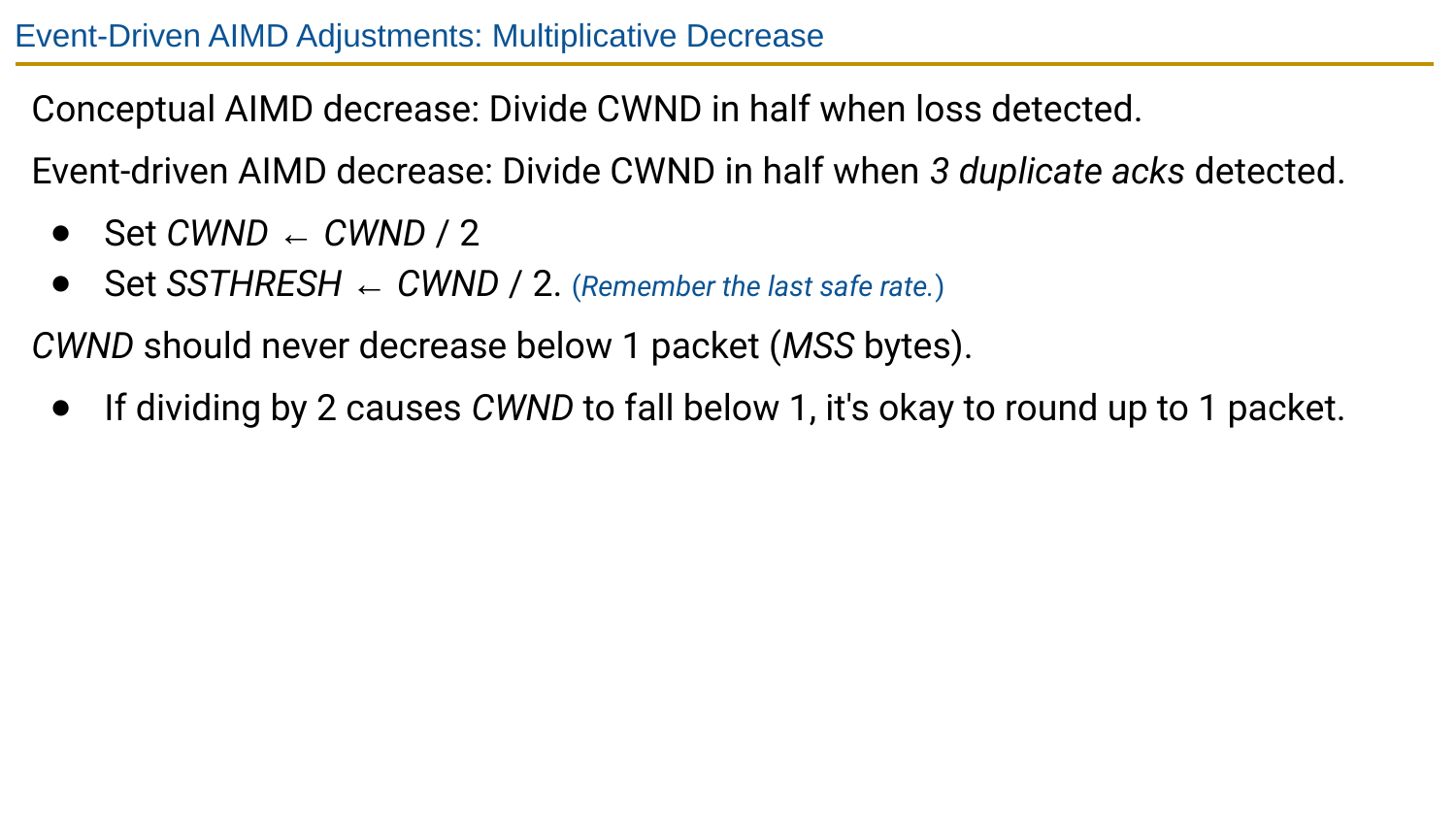

# Event-Driven AIMD Adjustments: Multiplicative Decrease
Conceptual AIMD decrease: Divide CWND in half when loss detected.
Event-driven AIMD decrease: Divide CWND in half when 3 duplicate acks detected.
Set CWND ← CWND / 2
Set SSTHRESH ← CWND / 2. (Remember the last safe rate.)
CWND should never decrease below 1 packet (MSS bytes).
If dividing by 2 causes CWND to fall below 1, it's okay to round up to 1 packet.